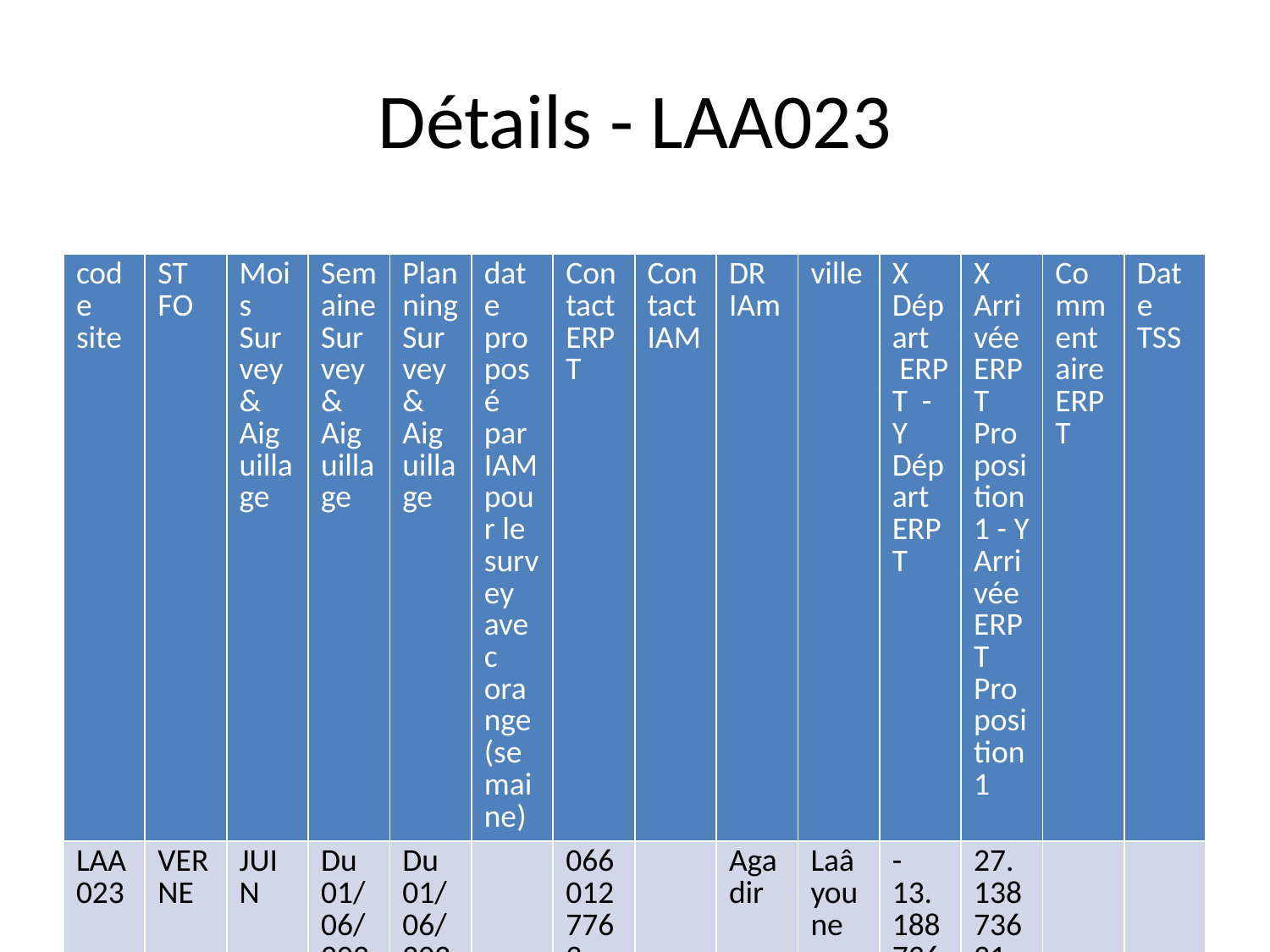

# Détails - LAA023

| code site | ST FO | Mois Survey & Aiguillage | Semaine Survey & Aiguillage | Planning Survey & Aiguillage | date proposé par IAM pour le survey avec orange (semaine) | Contact ERPT | Contact IAM | DR IAm | ville | X Départ  ERPT - Y Départ ERPT | X Arrivée ERPT Proposition1 - Y Arrivée ERPT Proposition1 | Commentaire ERPT | Date TSS |
| --- | --- | --- | --- | --- | --- | --- | --- | --- | --- | --- | --- | --- | --- |
| LAA023 | VERNE | JUIN | Du 01/06/2024 Au 30/06/2024 | Du 01/06/2024 Au 30/06/2024 |  | 0660127763 AZEDDINE |  | Agadir | Laâyoune | -13.18873690000000032, 27.13451909999999856 | 27.13873631, -13.19135810 |  |  |